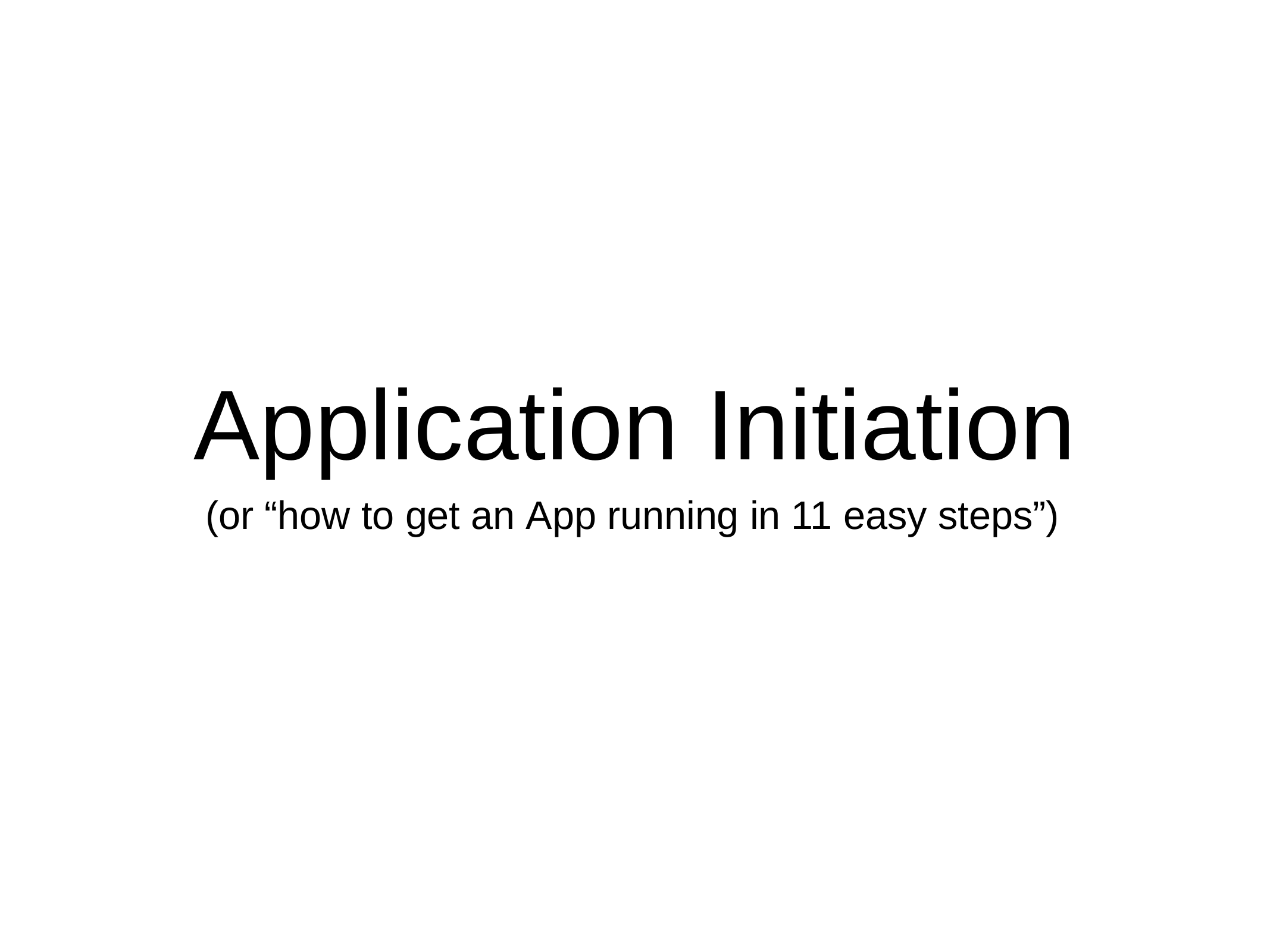

# Application Initiation
(or “how to get an App running in 11 easy steps”)